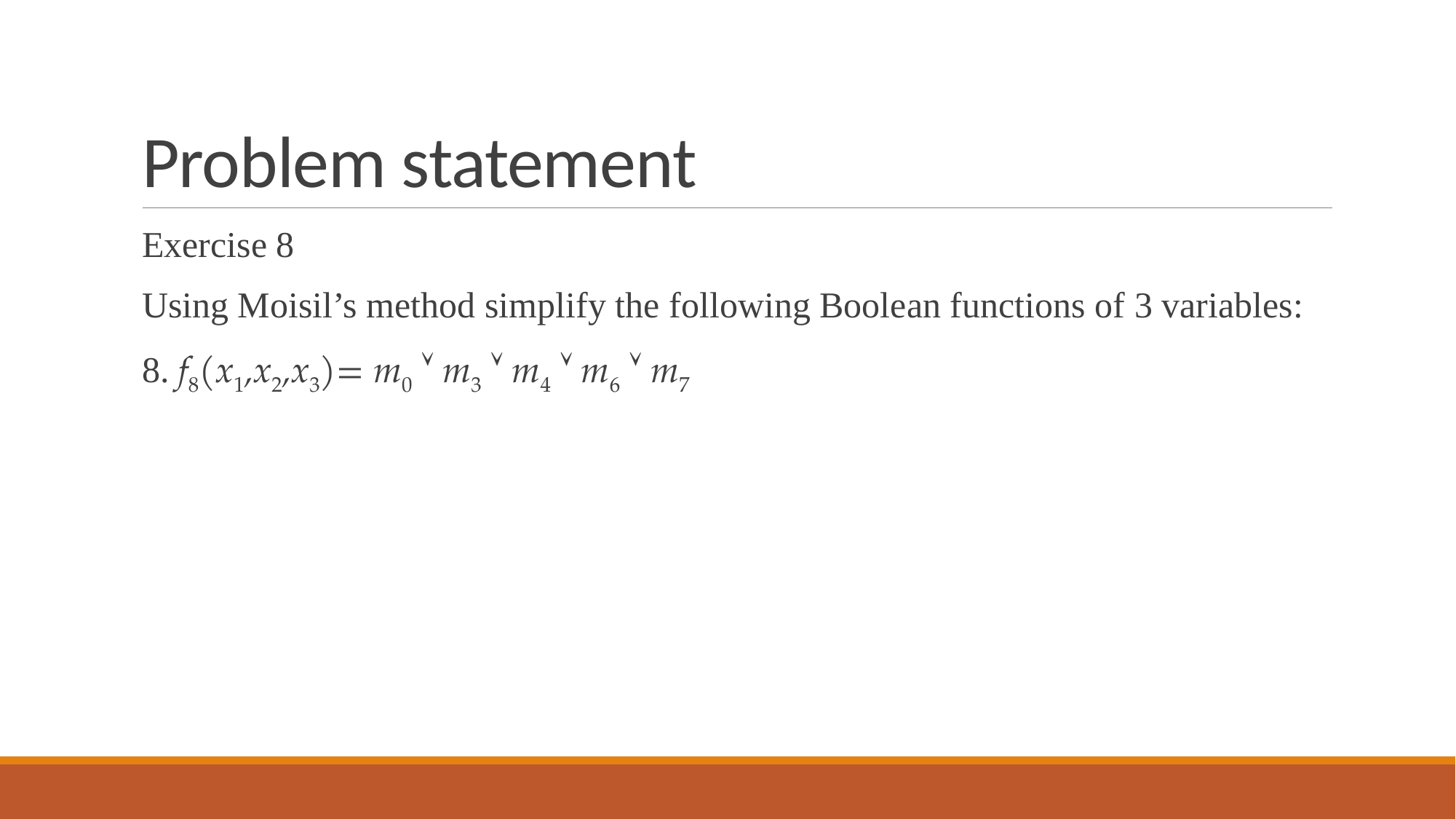

# Problem statement
Exercise 8
Using Moisil’s method simplify the following Boolean functions of 3 variables:
8. f8(x1,x2,x3)= m0 ∨ m3 ∨ m4 ∨ m6 ∨ m7